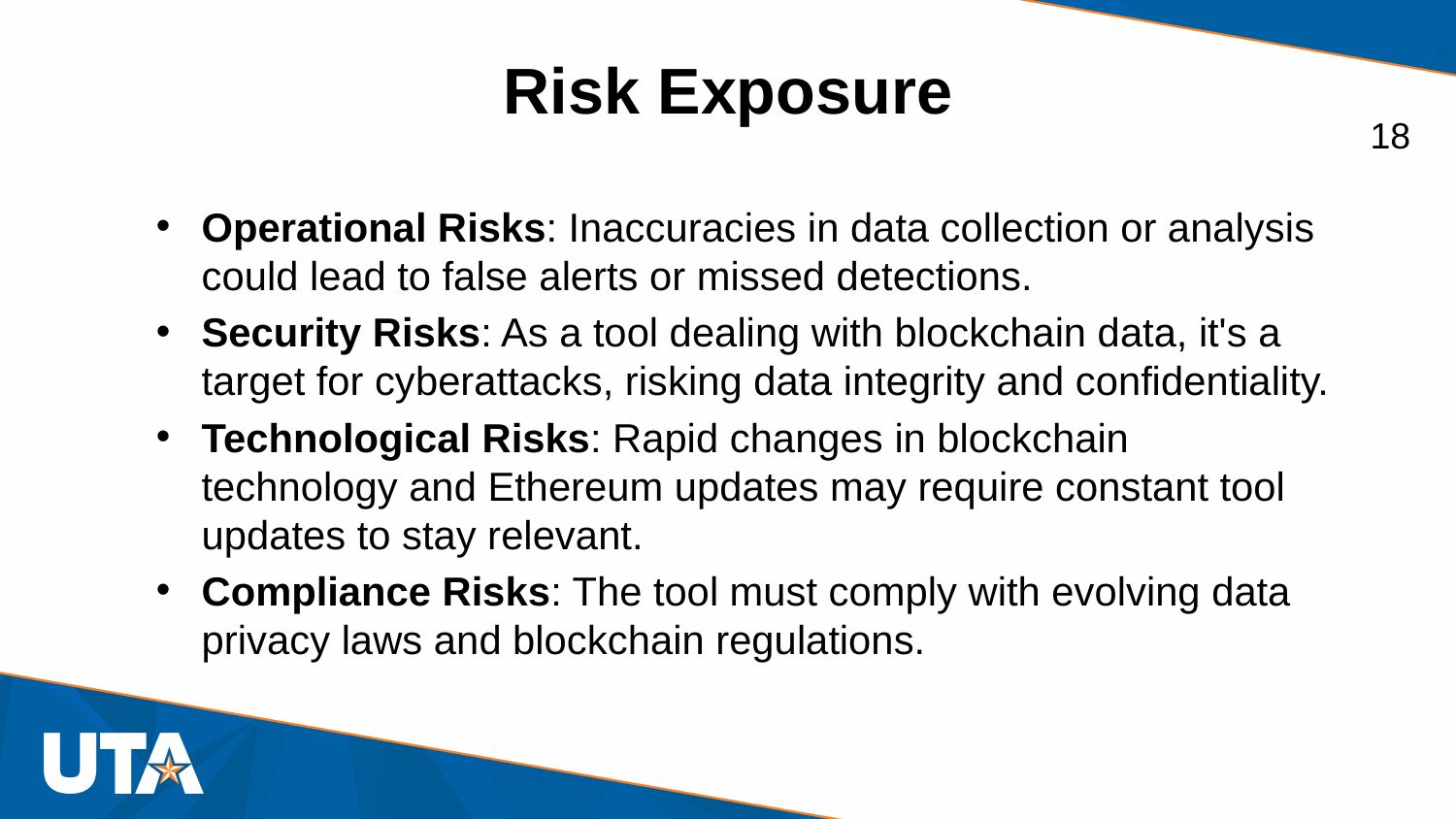

# Risk Exposure
18
Operational Risks: Inaccuracies in data collection or analysis could lead to false alerts or missed detections.
Security Risks: As a tool dealing with blockchain data, it's a target for cyberattacks, risking data integrity and confidentiality.
Technological Risks: Rapid changes in blockchain technology and Ethereum updates may require constant tool updates to stay relevant.
Compliance Risks: The tool must comply with evolving data privacy laws and blockchain regulations.